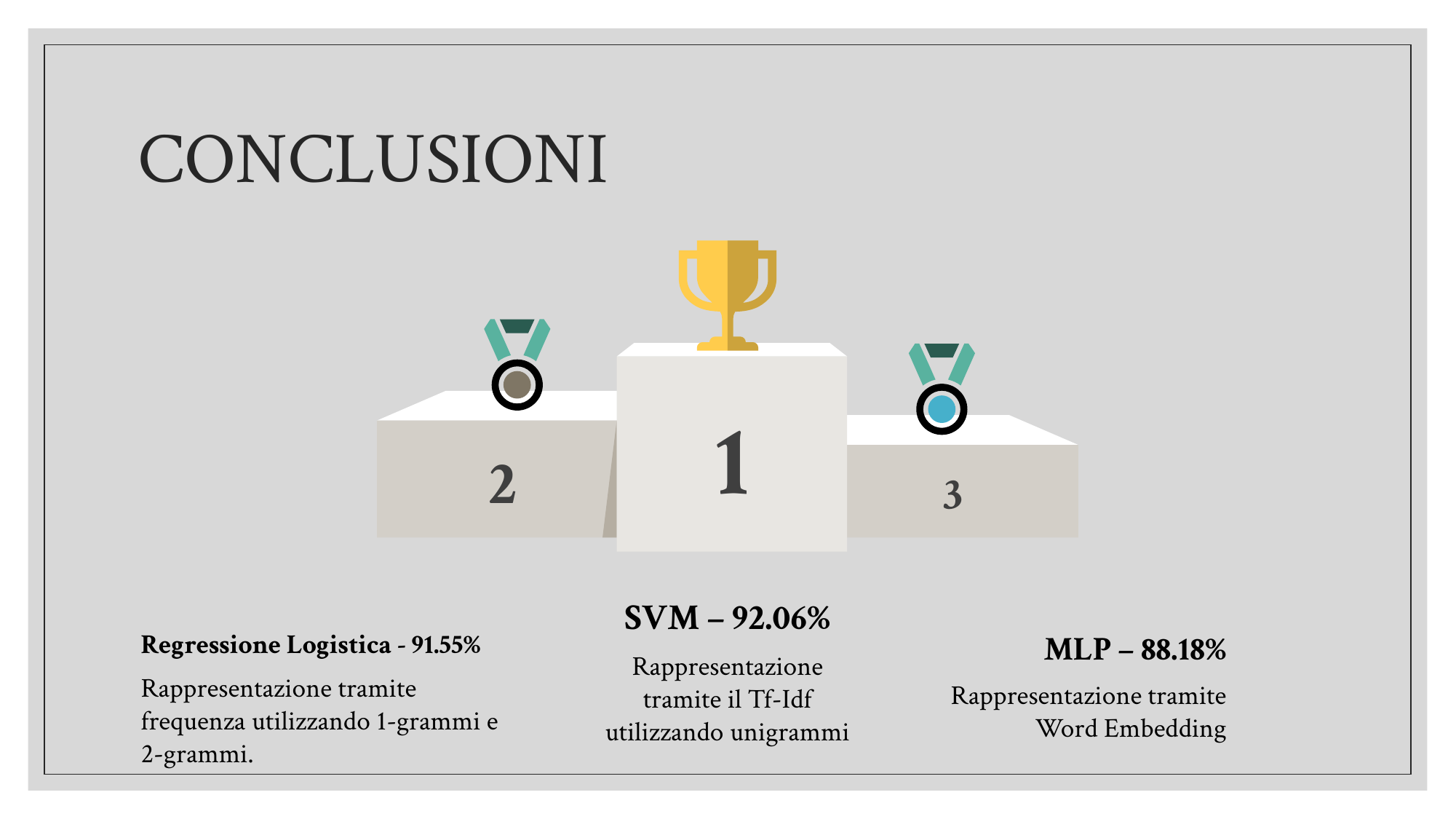

# CONCLUSIONI

1

2

3

SVM – 92.06%
Rappresentazione tramite il Tf-Idf utilizzando unigrammi
Regressione Logistica - 91.55%
Rappresentazione tramite frequenza utilizzando 1-grammi e 2-grammi.
MLP – 88.18%
Rappresentazione tramite Word Embedding